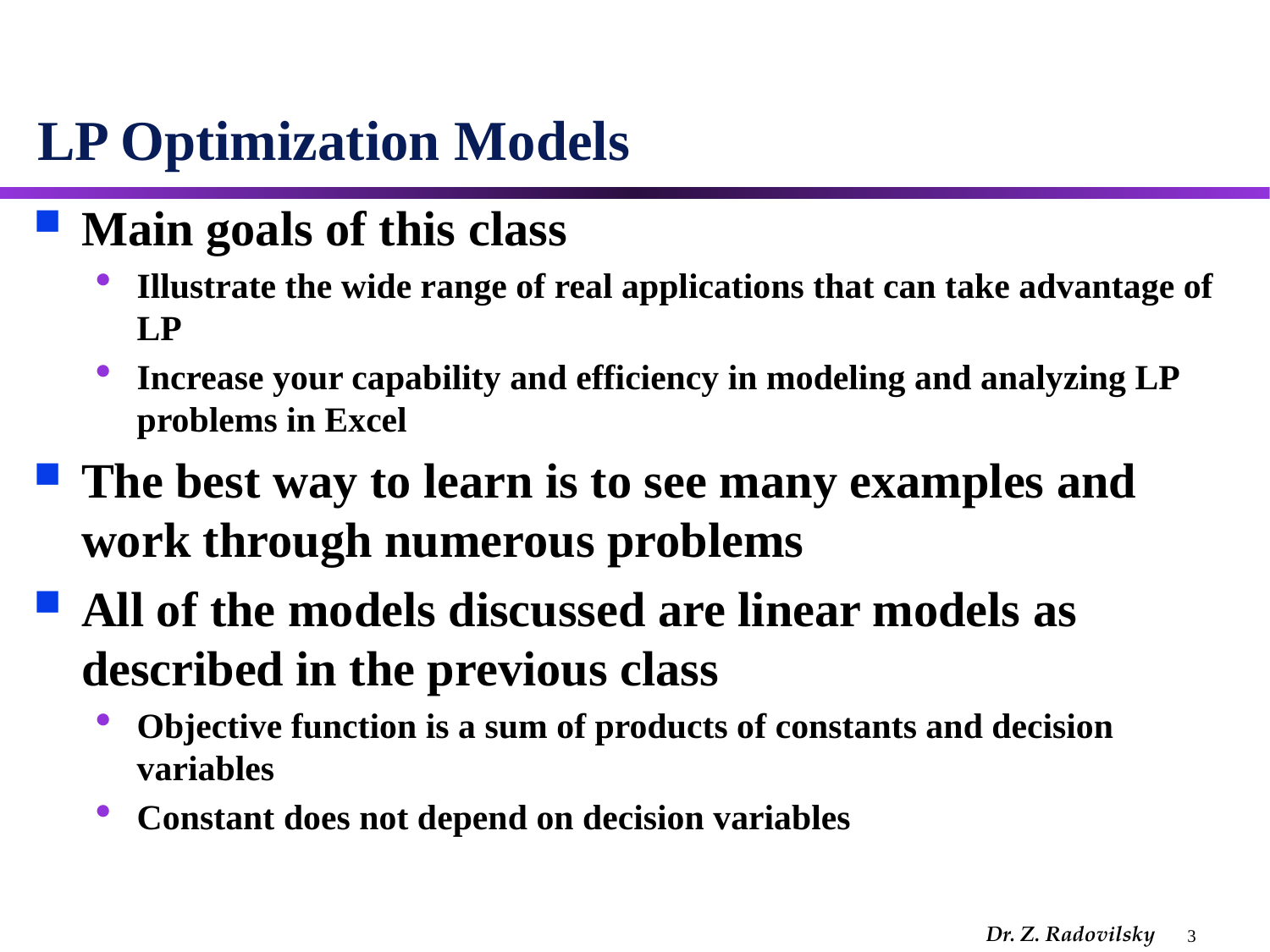

# LP Optimization Models
Main goals of this class
Illustrate the wide range of real applications that can take advantage of LP
Increase your capability and efficiency in modeling and analyzing LP problems in Excel
The best way to learn is to see many examples and work through numerous problems
All of the models discussed are linear models as described in the previous class
Objective function is a sum of products of constants and decision variables
Constant does not depend on decision variables